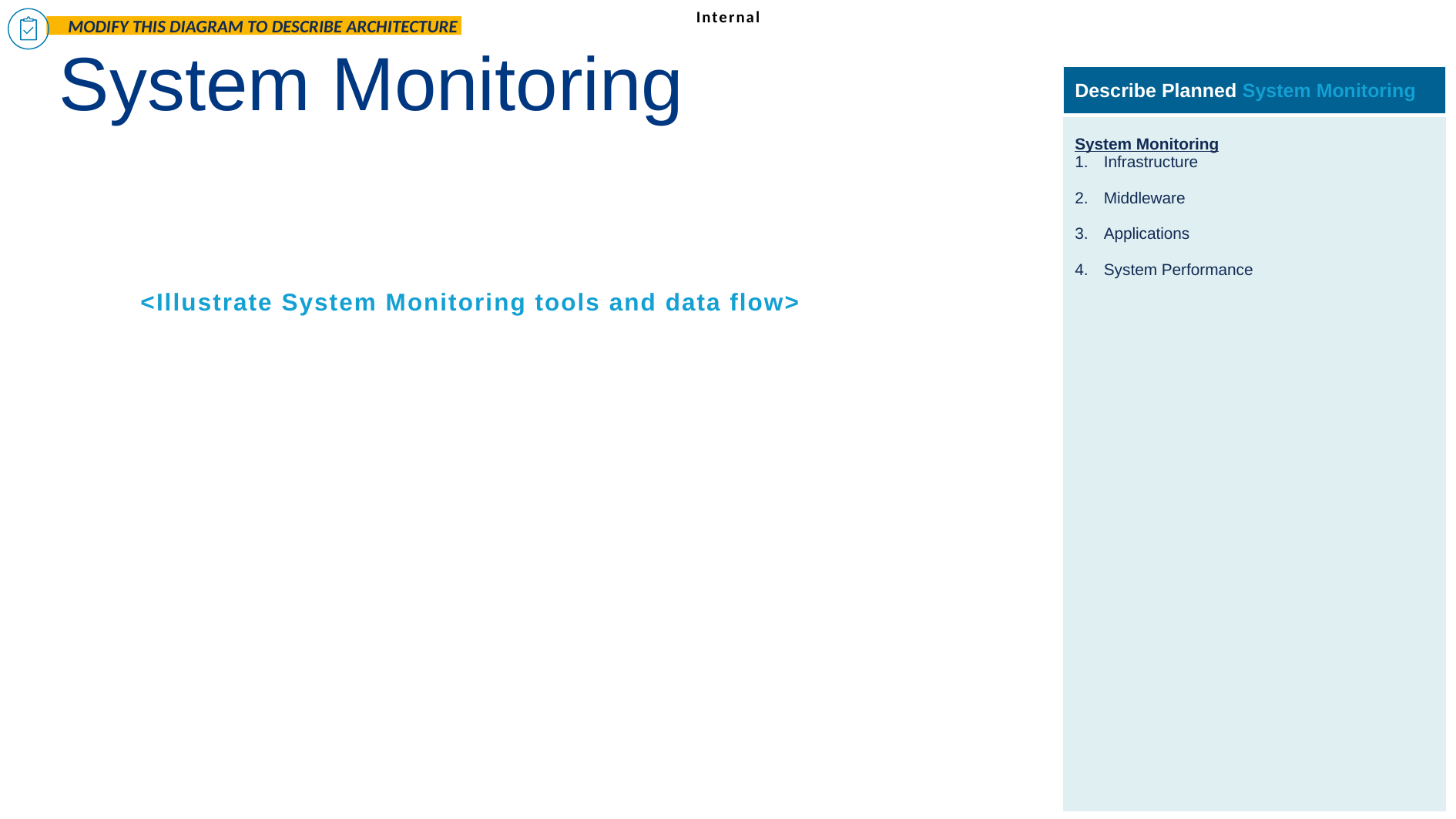

MODIFY THIS DIAGRAM TO DESCRIBE ARCHITECTURE
System Monitoring
| Describe Planned System Monitoring |
| --- |
| System Monitoring Infrastructure Middleware Applications System Performance |
<Illustrate System Monitoring tools and data flow>
© Copyright Allianz
9